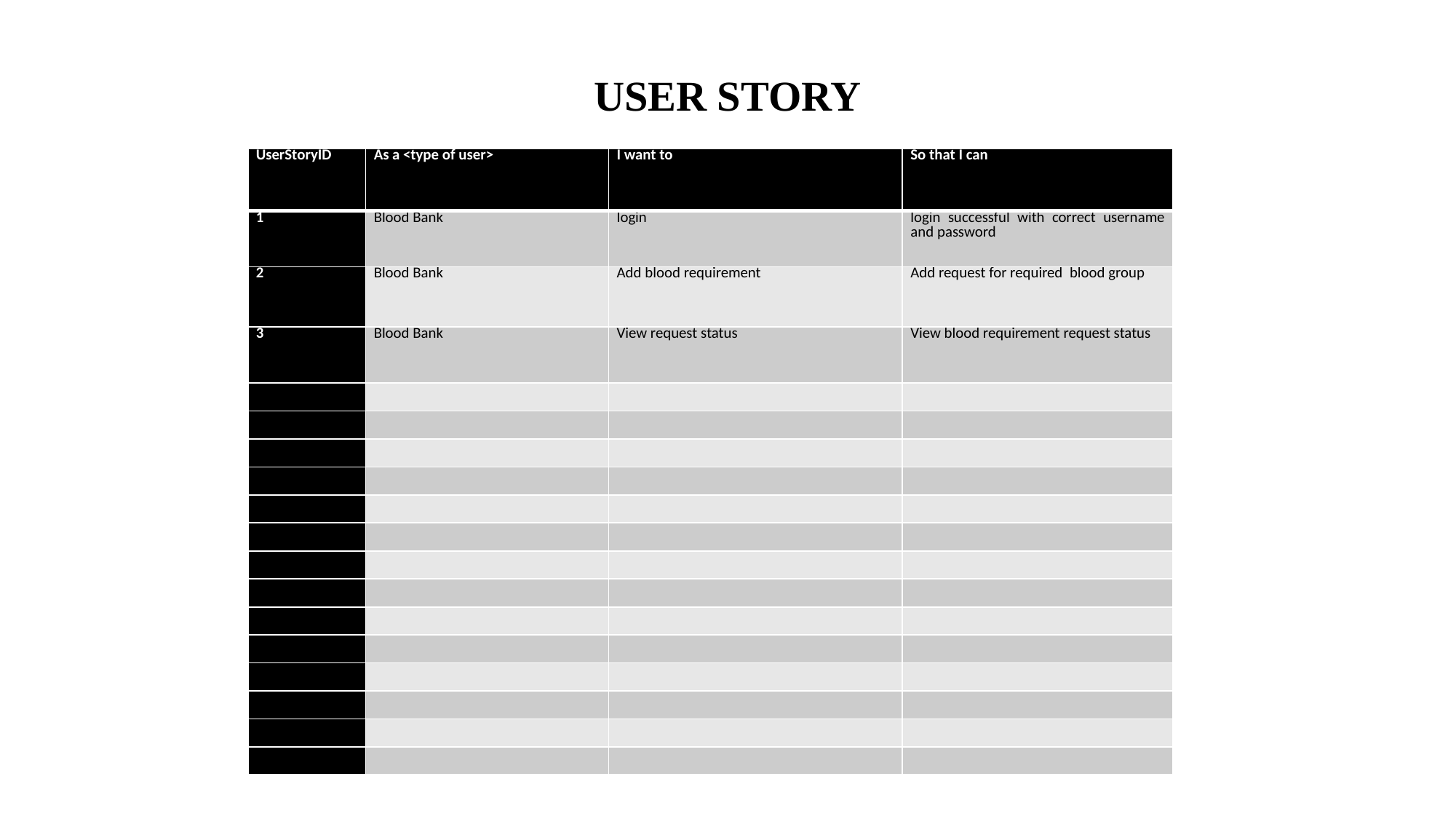

# USER STORY
| UserStoryID | As a <type of user> | I want to | So that I can |
| --- | --- | --- | --- |
| 1 | Blood Bank | login | login successful with correct username and password |
| 2 | Blood Bank | Add blood requirement | Add request for required blood group |
| 3 | Blood Bank | View request status | View blood requirement request status |
|  |  |  |  |
|  |  |  |  |
|  |  |  |  |
|  |  |  |  |
|  |  |  |  |
|  |  |  |  |
|  |  |  |  |
|  |  |  |  |
|  |  |  |  |
|  |  |  |  |
|  |  |  |  |
|  |  |  |  |
|  |  |  |  |
|  |  |  |  |